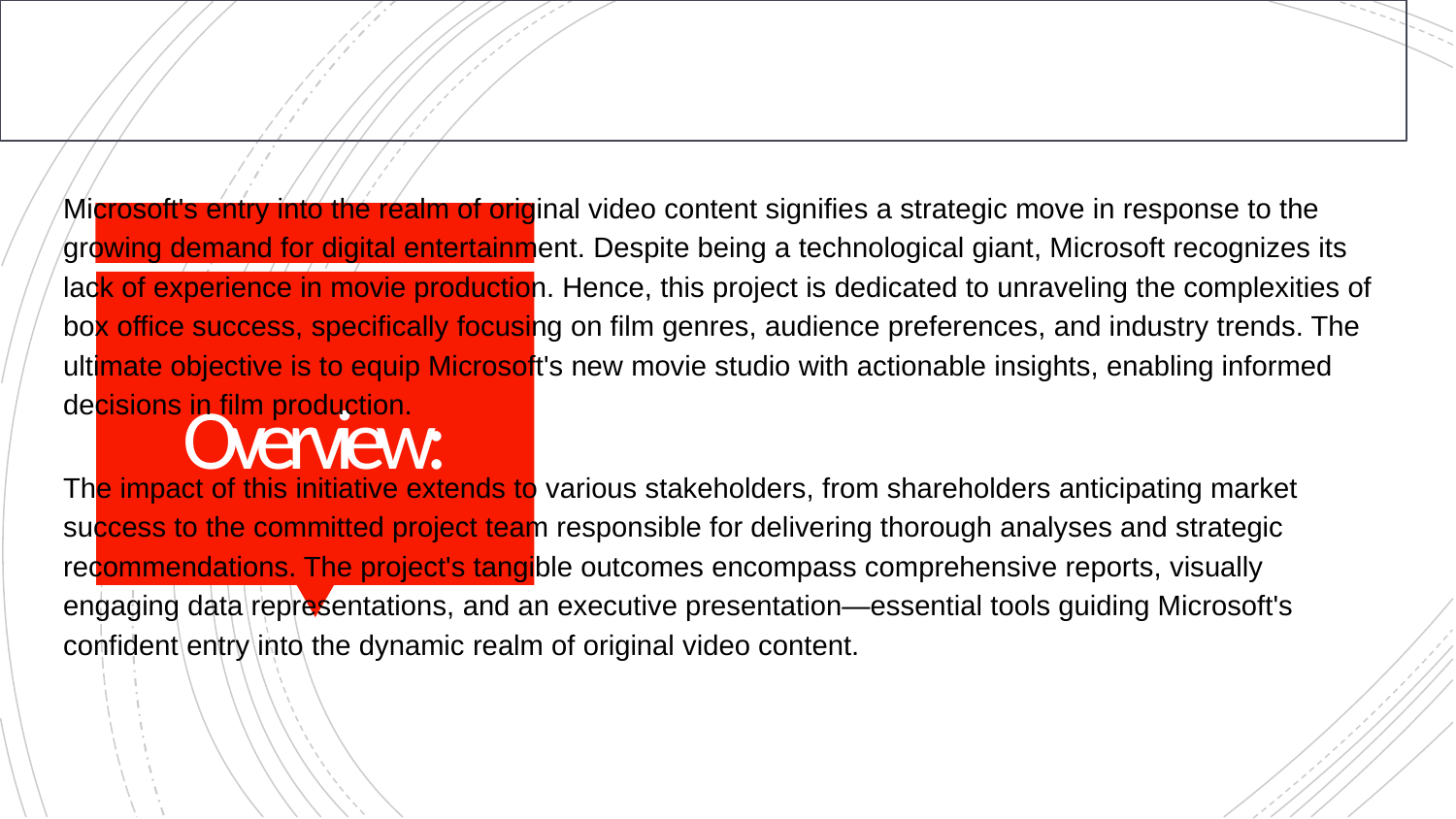

Microsoft's entry into the realm of original video content signifies a strategic move in response to the growing demand for digital entertainment. Despite being a technological giant, Microsoft recognizes its lack of experience in movie production. Hence, this project is dedicated to unraveling the complexities of box office success, specifically focusing on film genres, audience preferences, and industry trends. The ultimate objective is to equip Microsoft's new movie studio with actionable insights, enabling informed decisions in film production.

The impact of this initiative extends to various stakeholders, from shareholders anticipating market success to the committed project team responsible for delivering thorough analyses and strategic recommendations. The project's tangible outcomes encompass comprehensive reports, visually engaging data representations, and an executive presentation—essential tools guiding Microsoft's confident entry into the dynamic realm of original video content.
# Overview: